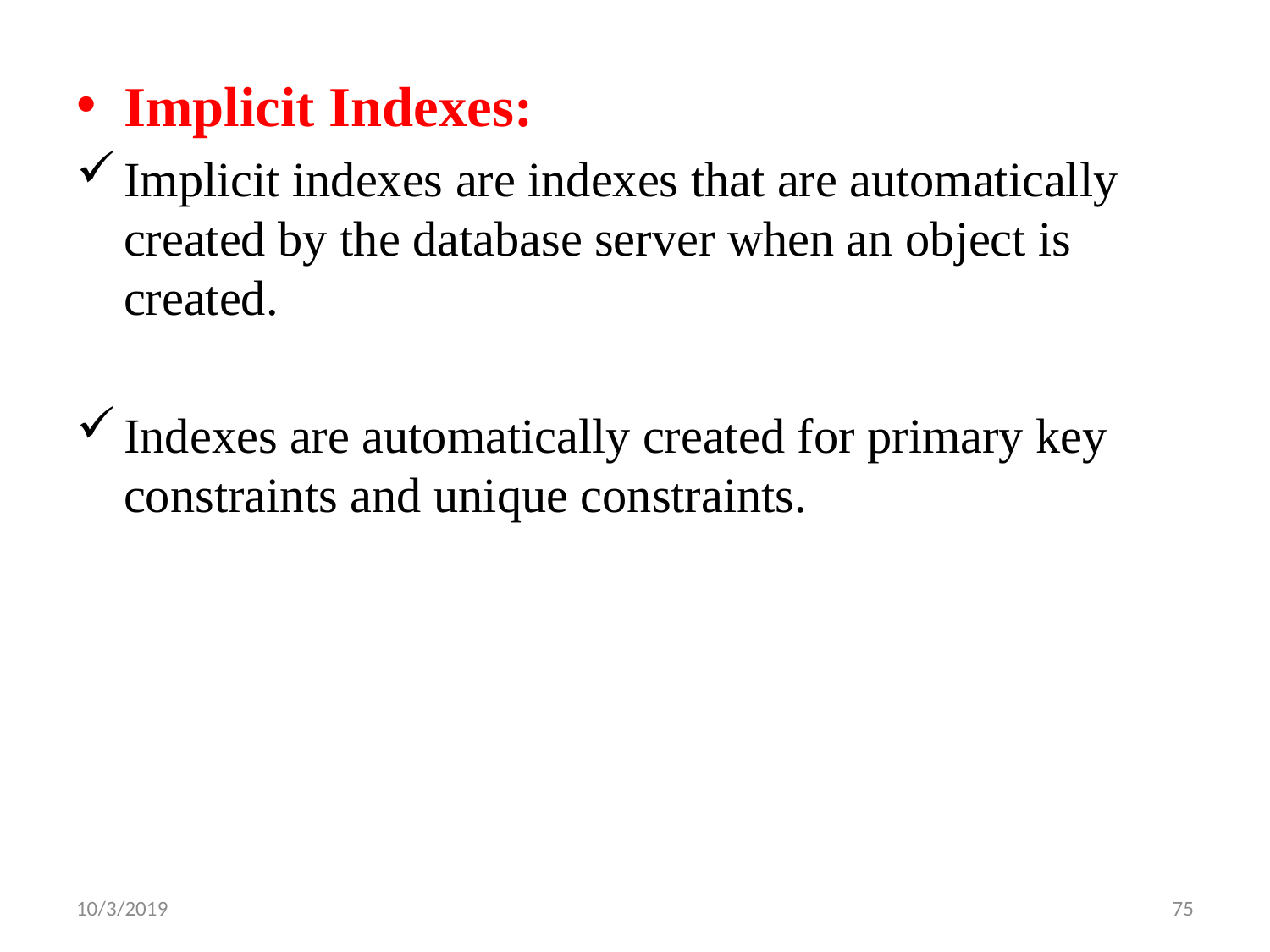

Implicit Indexes:
Implicit indexes are indexes that are automatically created by the database server when an object is created.

Indexes are automatically created for primary key constraints and unique constraints.

10/3/2019
75